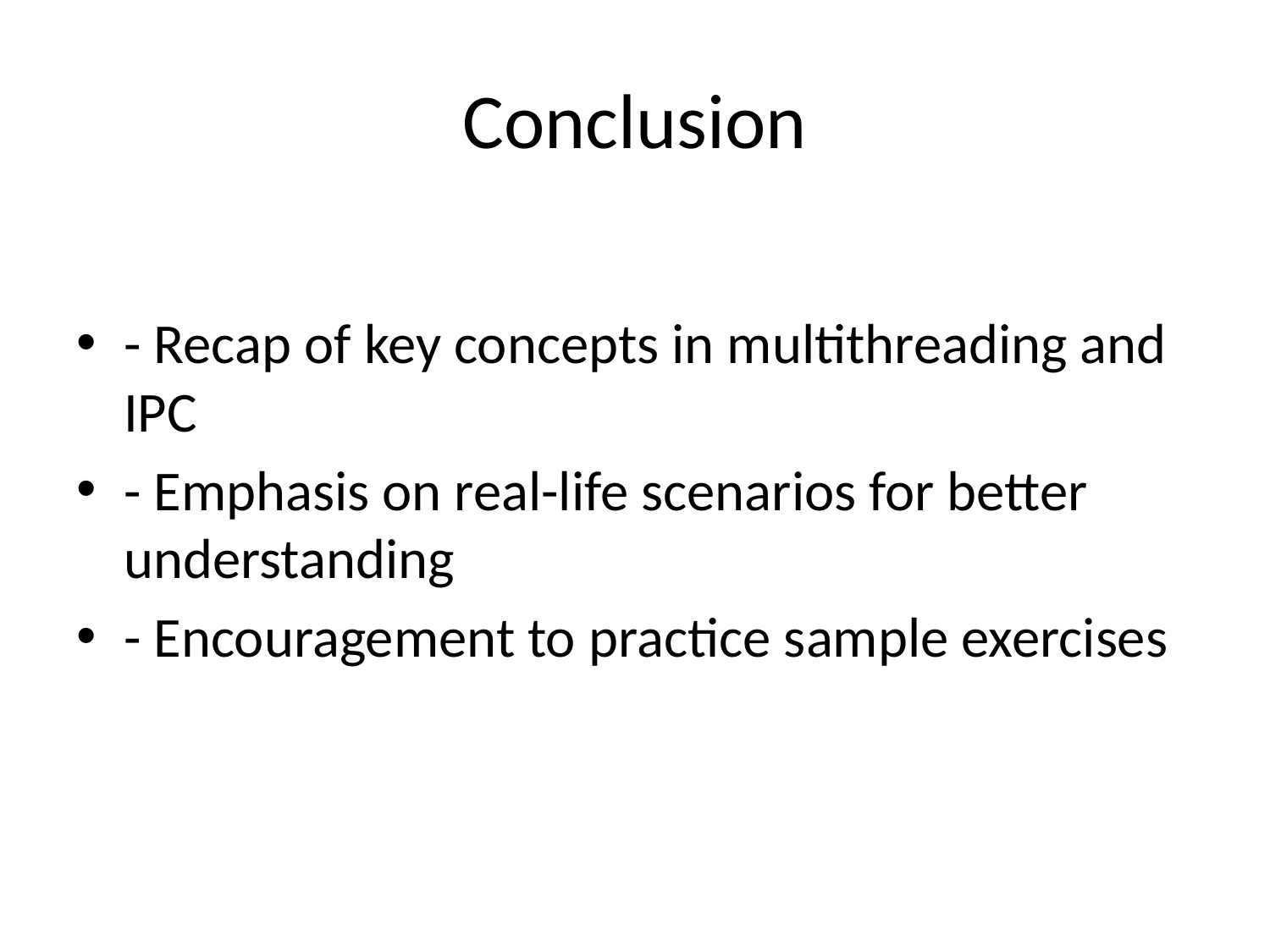

# Conclusion

- Recap of key concepts in multithreading and IPC
- Emphasis on real-life scenarios for better understanding
- Encouragement to practice sample exercises